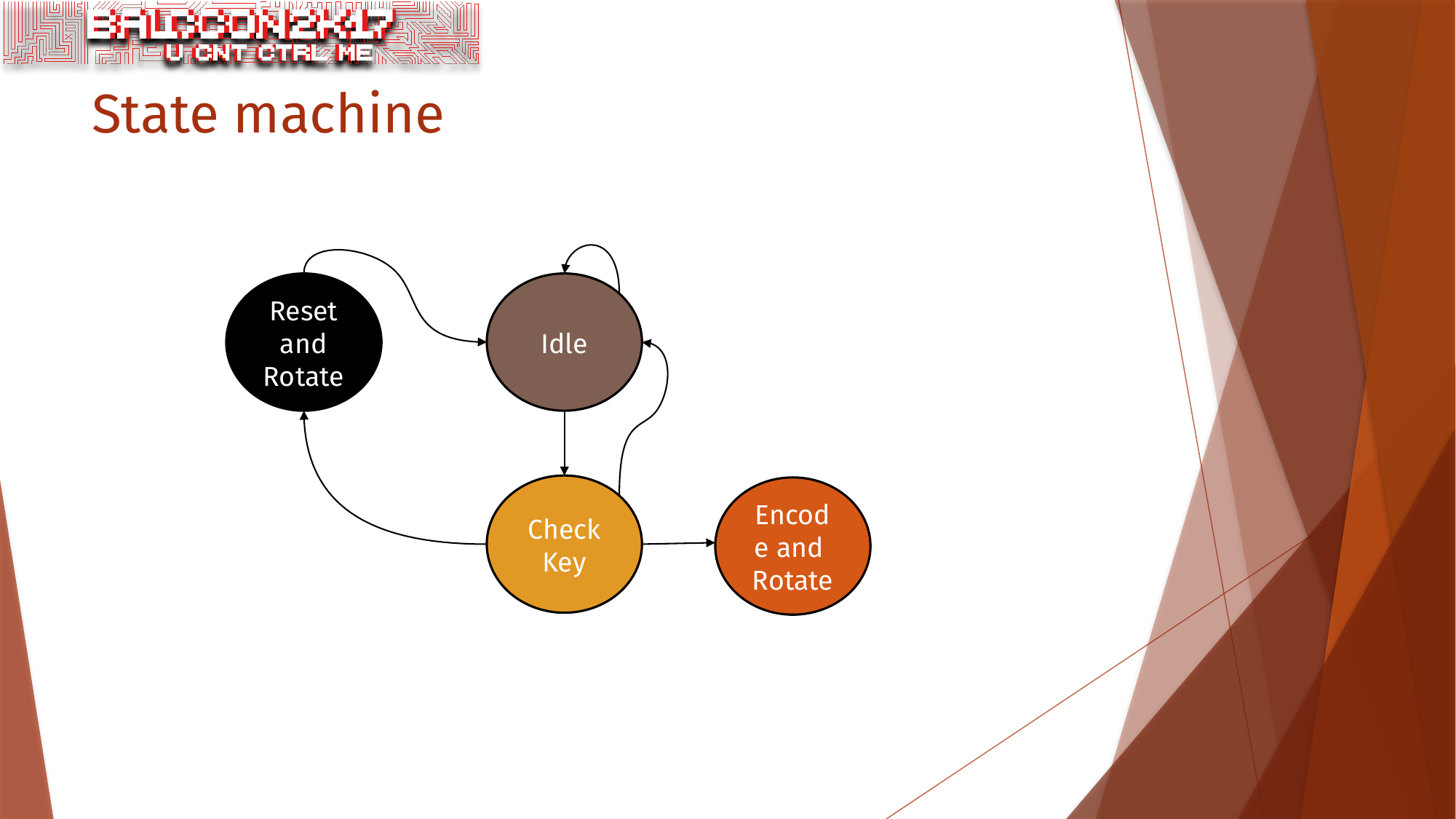

# State machine
Reset
and Rotate
Idle
Check Key
Encode and
Rotate